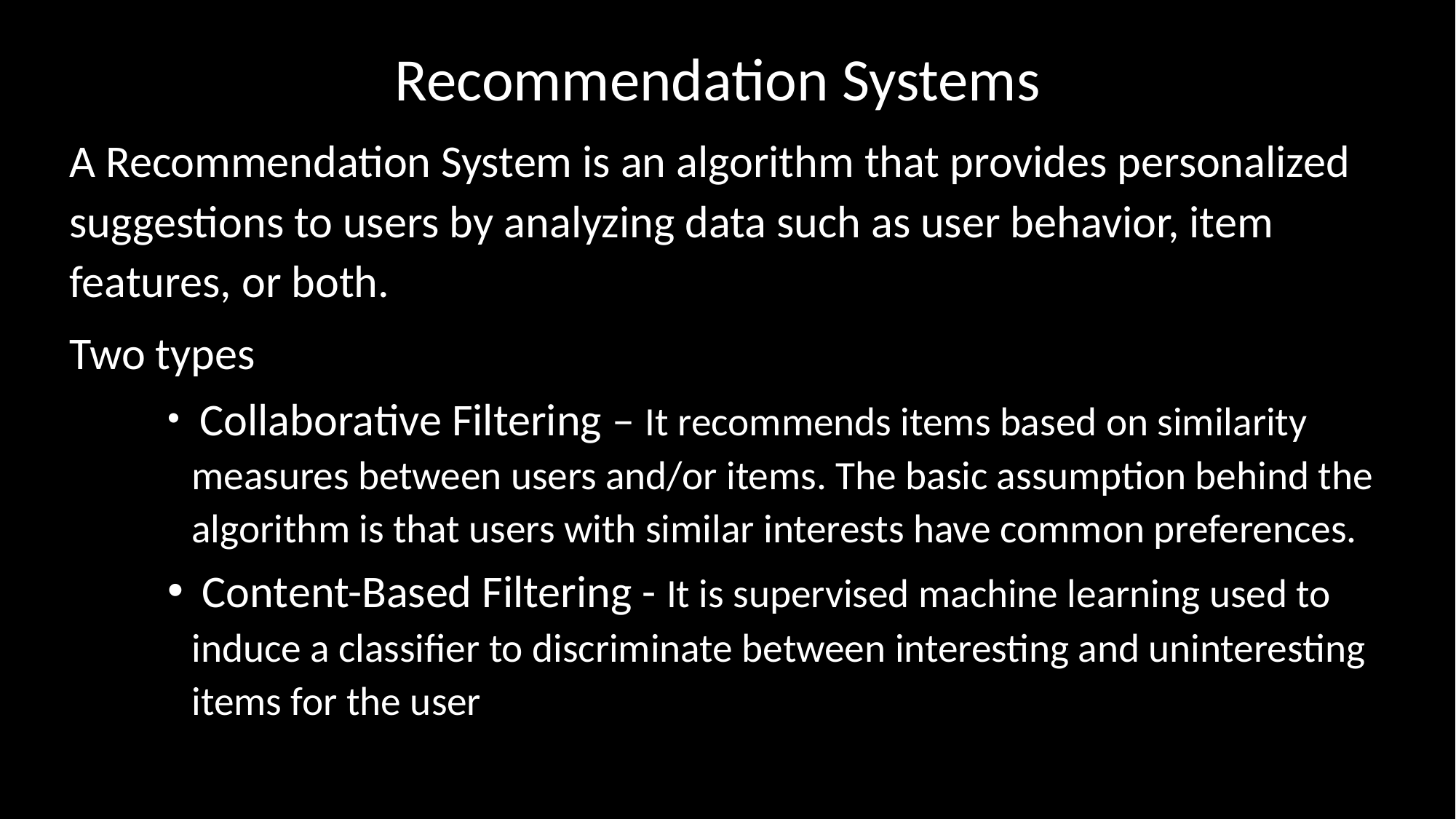

Recommendation Systems
A Recommendation System is an algorithm that provides personalized suggestions to users by analyzing data such as user behavior, item features, or both.
Two types
 Collaborative Filtering – It recommends items based on similarity measures between users and/or items. The basic assumption behind the algorithm is that users with similar interests have common preferences.
 Content-Based Filtering - It is supervised machine learning used to induce a classifier to discriminate between interesting and uninteresting items for the user

# Search Problems